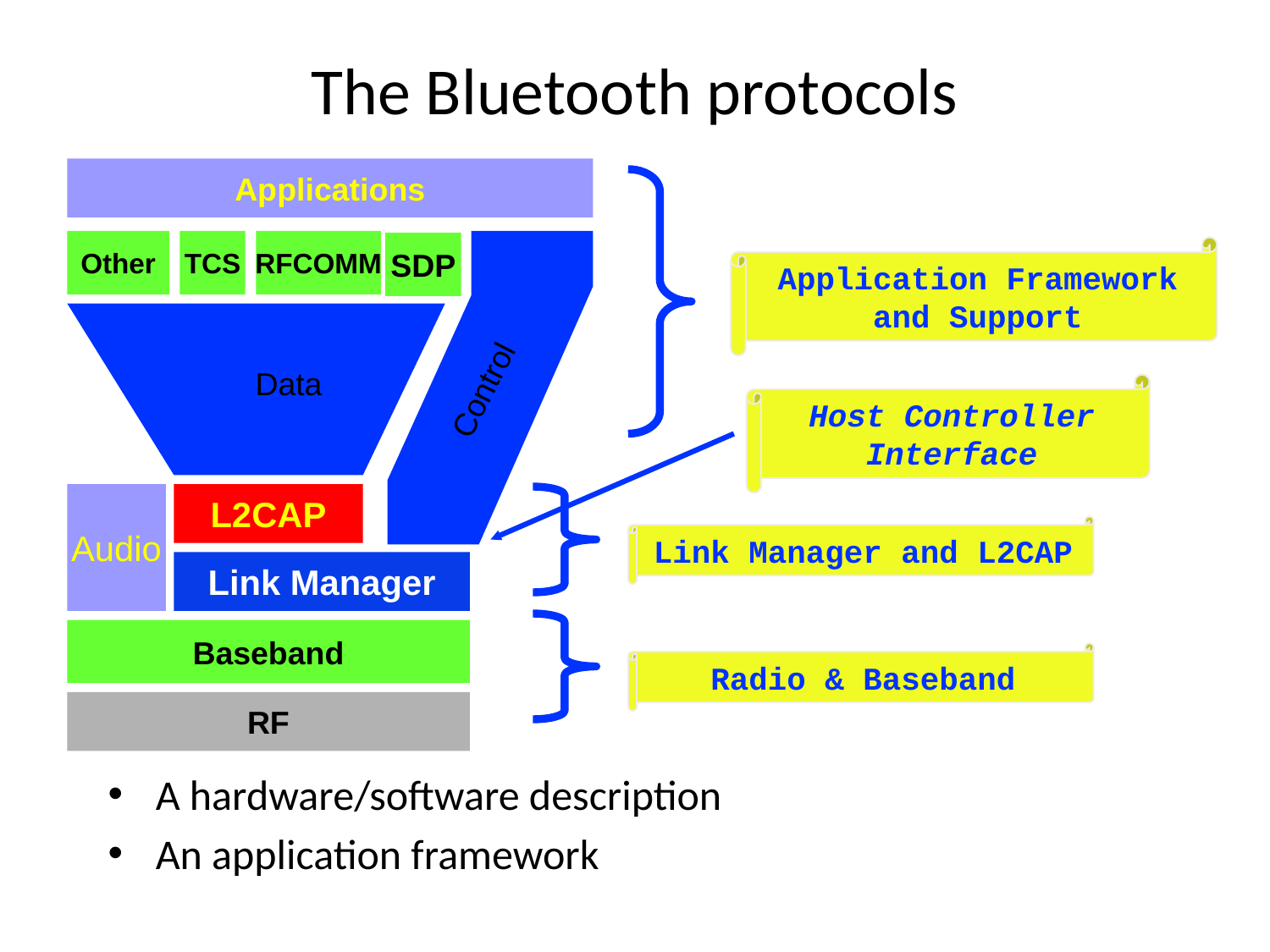

# The Bluetooth protocols
Applications

Other
TCS
RFCOMM

SDP
Application Framework and Support

Data
Control
Host Controller Interface

Audio
L2CAP

Link Manager and L2CAP
Link Manager

Baseband
Radio & Baseband
RF
A hardware/software description
An application framework